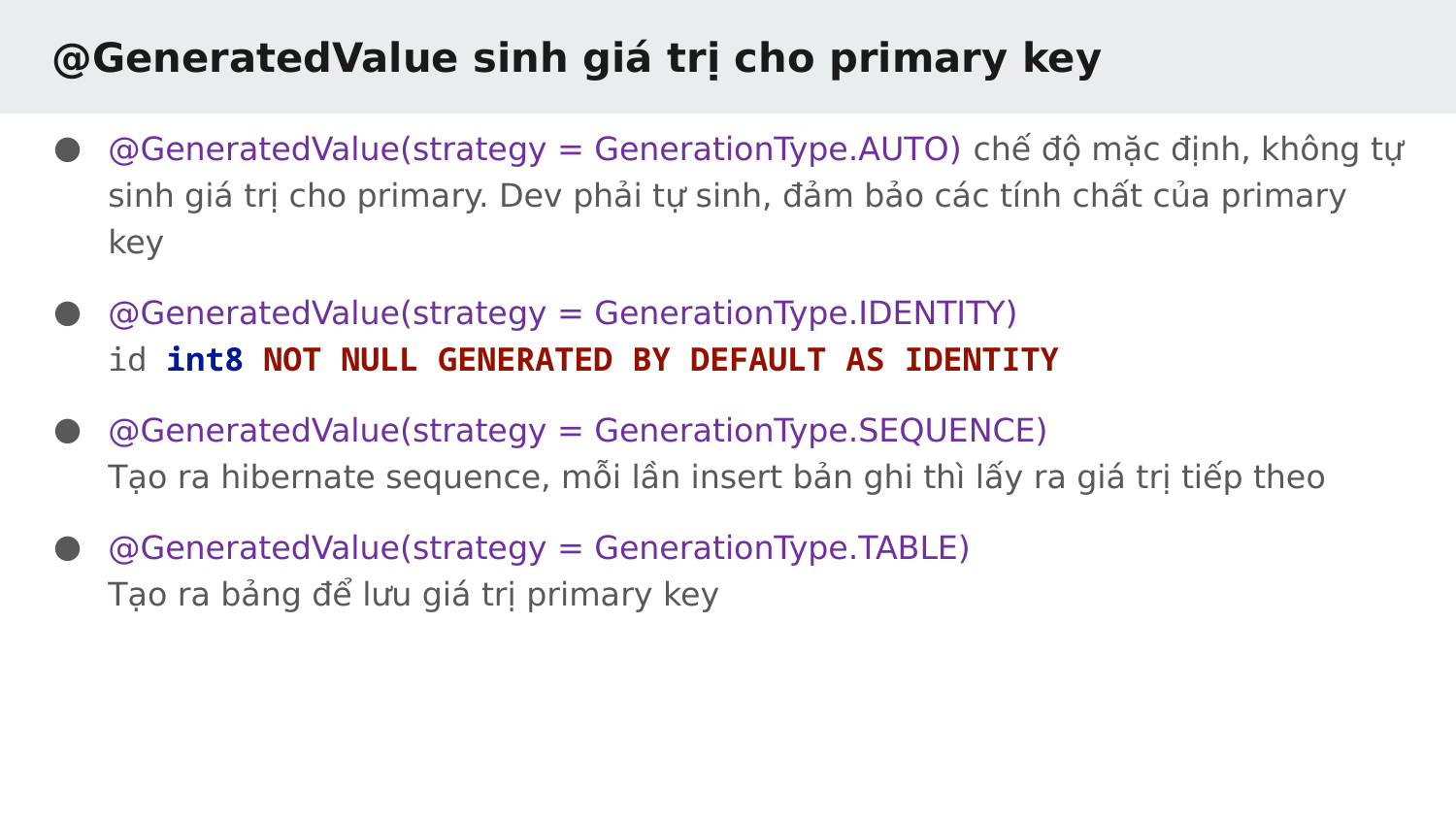

# @GeneratedValue sinh giá trị cho primary key
@GeneratedValue(strategy = GenerationType.AUTO) chế độ mặc định, không tự sinh giá trị cho primary. Dev phải tự sinh, đảm bảo các tính chất của primary key
@GeneratedValue(strategy = GenerationType.IDENTITY)
id int8 NOT NULL GENERATED BY DEFAULT AS IDENTITY
@GeneratedValue(strategy = GenerationType.SEQUENCE)
Tạo ra hibernate sequence, mỗi lần insert bản ghi thì lấy ra giá trị tiếp theo
@GeneratedValue(strategy = GenerationType.TABLE)
Tạo ra bảng để lưu giá trị primary key